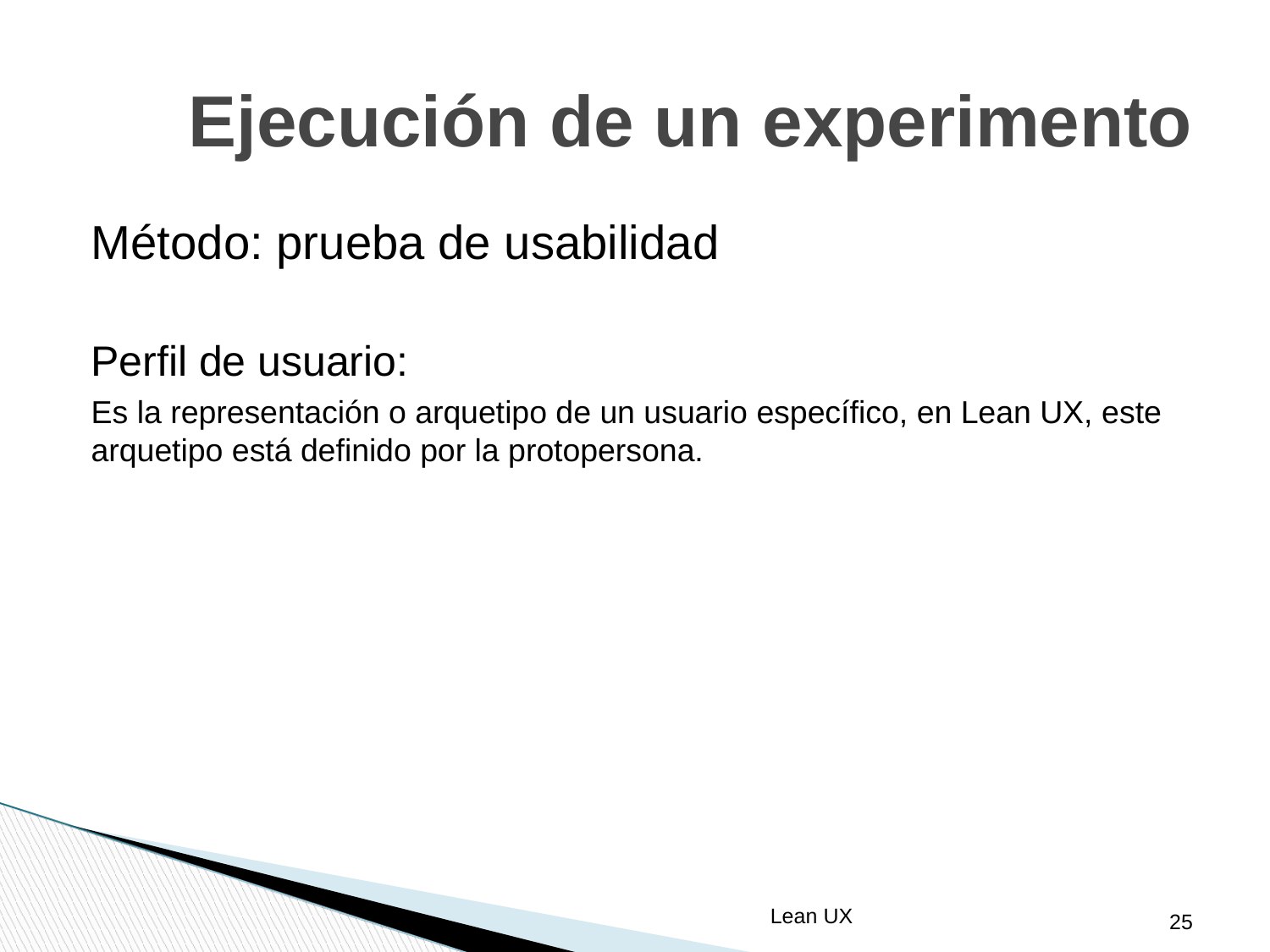

Ejecución de un experimento
Método: prueba de usabilidad

Perfil de usuario:
Es la representación o arquetipo de un usuario específico, en Lean UX, este arquetipo está definido por la protopersona.
25
Lean UX